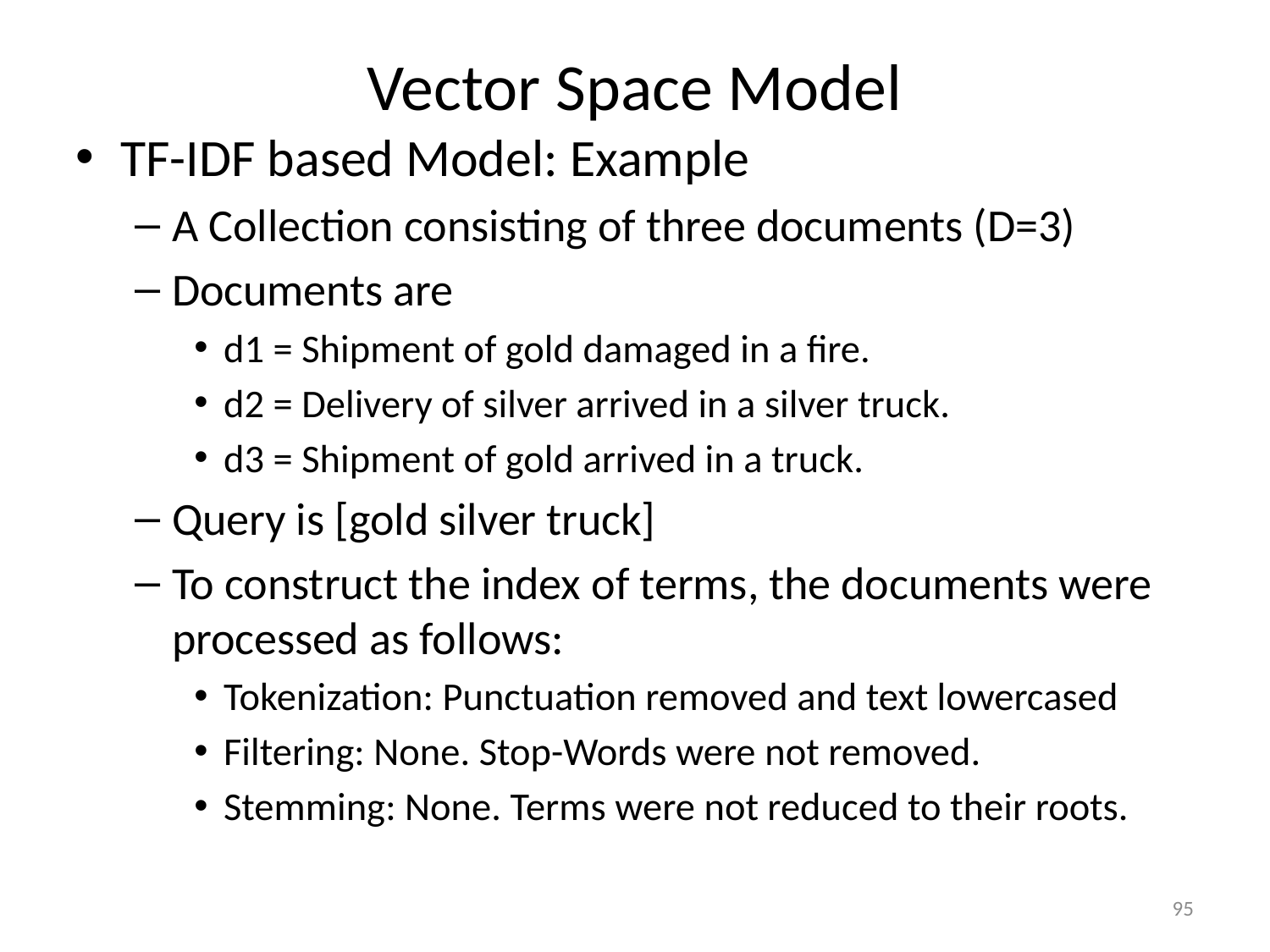

Vector Space Model
TF-IDF based Model: Example
A Collection consisting of three documents (D=3)
Documents are
d1 = Shipment of gold damaged in a fire.
d2 = Delivery of silver arrived in a silver truck.
d3 = Shipment of gold arrived in a truck.
Query is [gold silver truck]
To construct the index of terms, the documents were processed as follows:
Tokenization: Punctuation removed and text lowercased
Filtering: None. Stop-Words were not removed.
Stemming: None. Terms were not reduced to their roots.
95